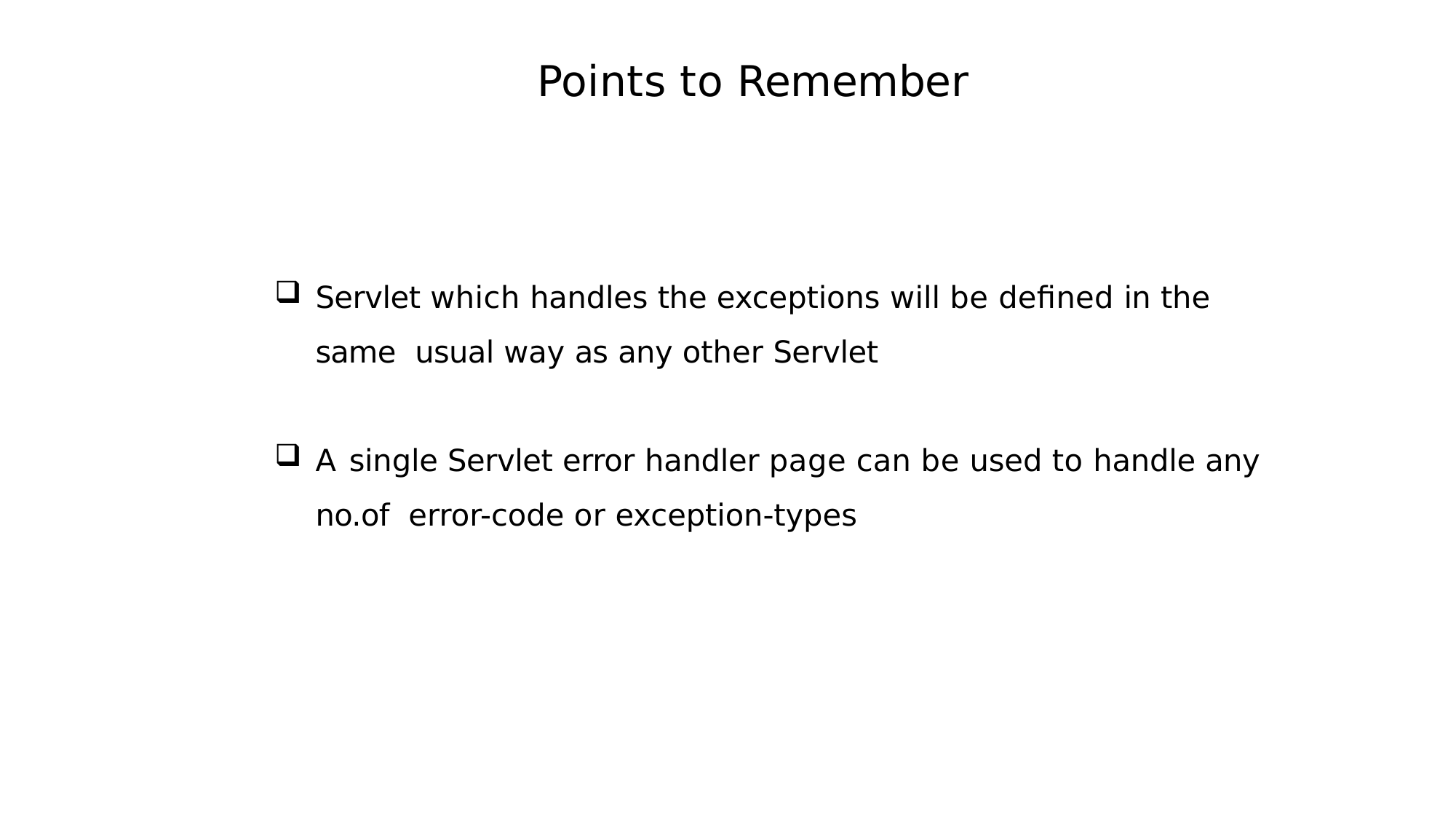

# Points to Remember
Servlet which handles the exceptions will be defined in the same  usual way as any other Servlet

A single Servlet error handler page can be used to handle any no.of  error-code or exception-types
5